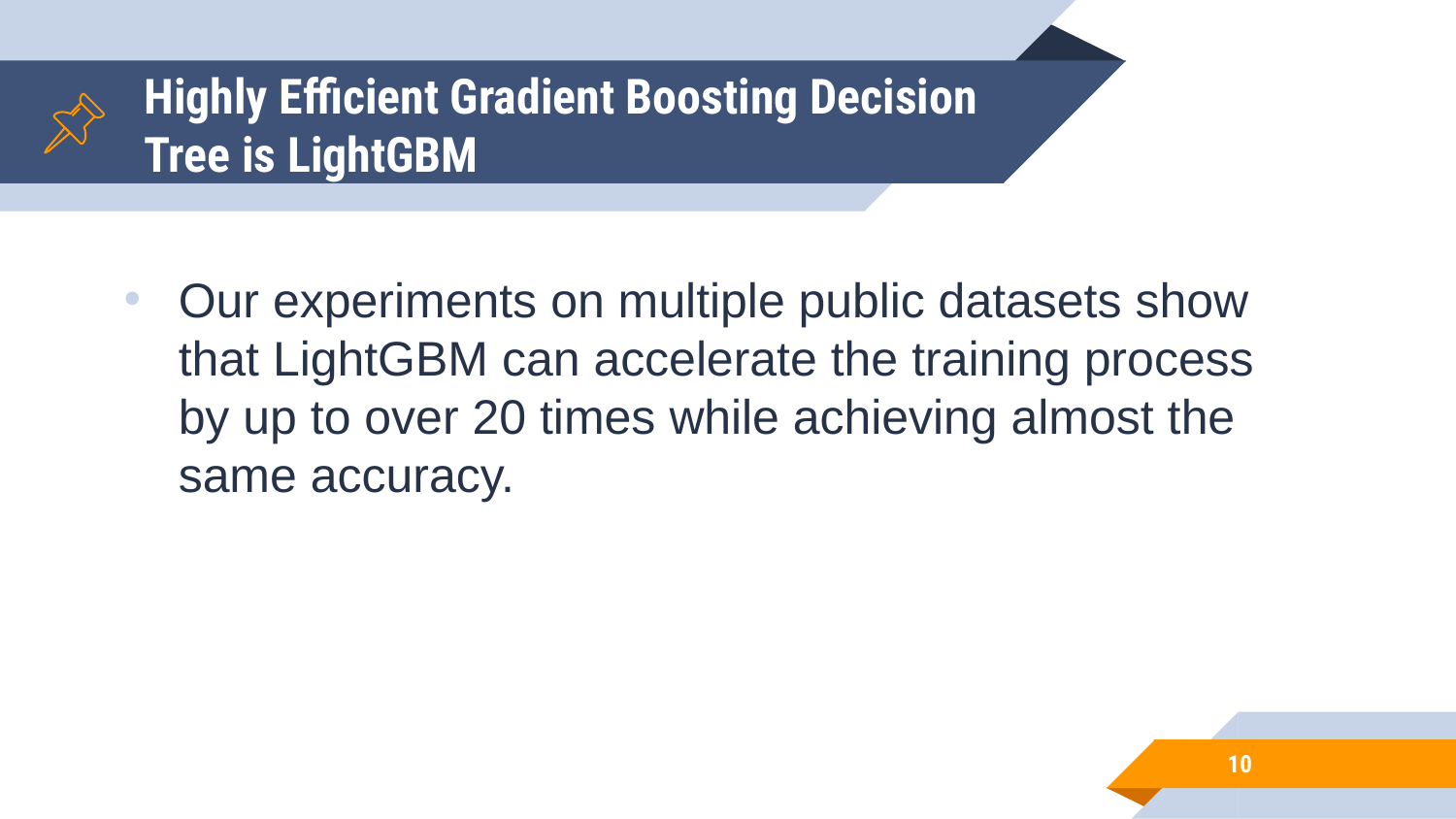

# Highly Efficient Gradient Boosting Decision Tree is LightGBM

Our experiments on multiple public datasets show that LightGBM can accelerate the training process by up to over 20 times while achieving almost the same accuracy.
10